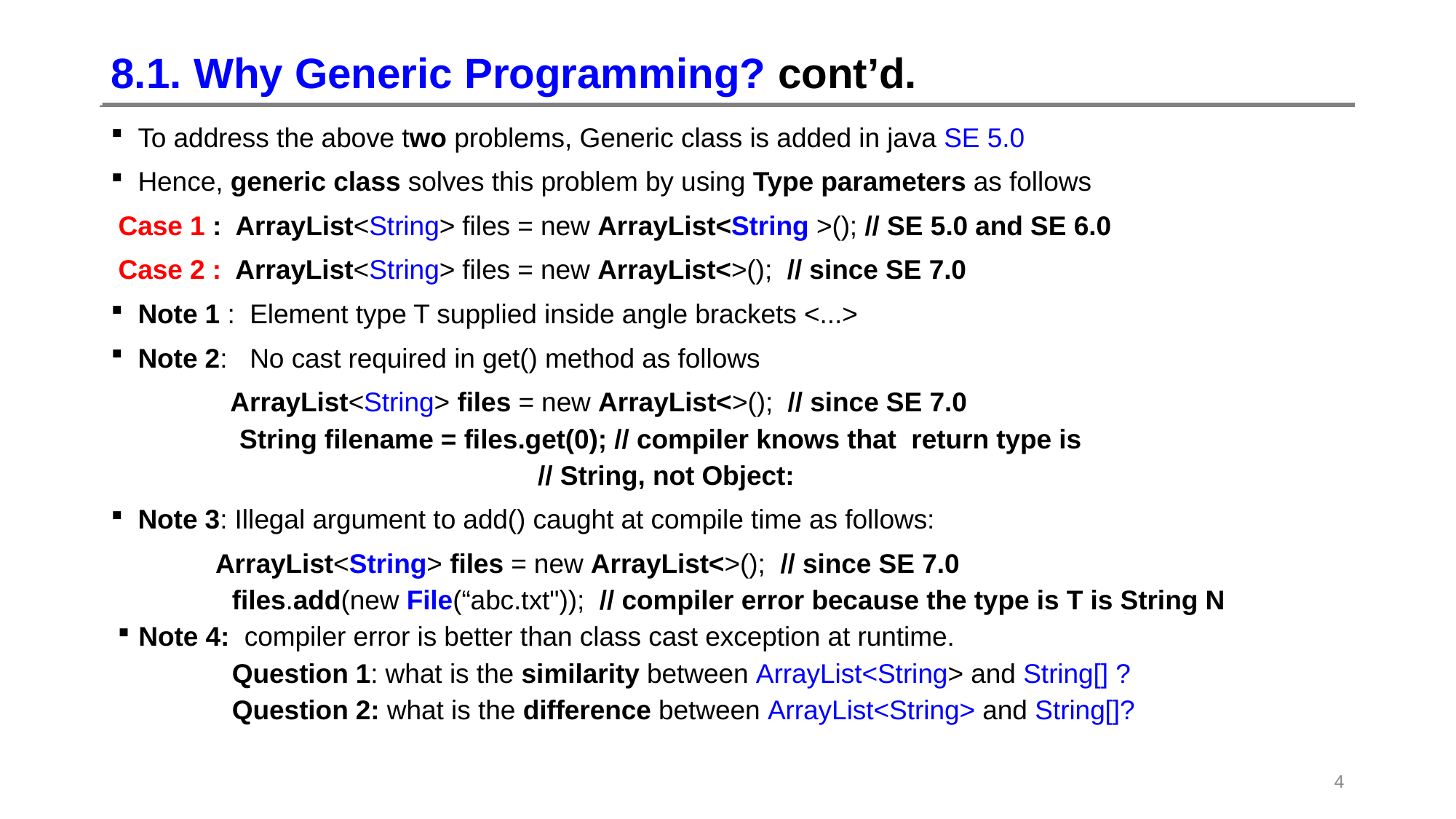

# 8.1. Why Generic Programming? cont’d.
To address the above two problems, Generic class is added in java SE 5.0
Hence, generic class solves this problem by using Type parameters as follows
 Case 1 :  ArrayList<String> files = new ArrayList<String >(); // SE 5.0 and SE 6.0
 Case 2 :  ArrayList<String> files = new ArrayList<>();  // since SE 7.0
Note 1 :  Element type T supplied inside angle brackets <...>
Note 2:   No cast required in get() method as follows
                ArrayList<String> files = new ArrayList<>();  // since SE 7.0
          String filename = files.get(0); // compiler knows that  return type is
                                                  // String, not Object:
Note 3: Illegal argument to add() caught at compile time as follows:
              ArrayList<String> files = new ArrayList<>();  // since SE 7.0
         files.add(new File(“abc.txt"));  // compiler error because the type is T is String N
 Note 4:  compiler error is better than class cast exception at runtime.
         Question 1: what is the similarity between ArrayList<String> and String[] ?
         Question 2: what is the difference between ArrayList<String> and String[]?

4